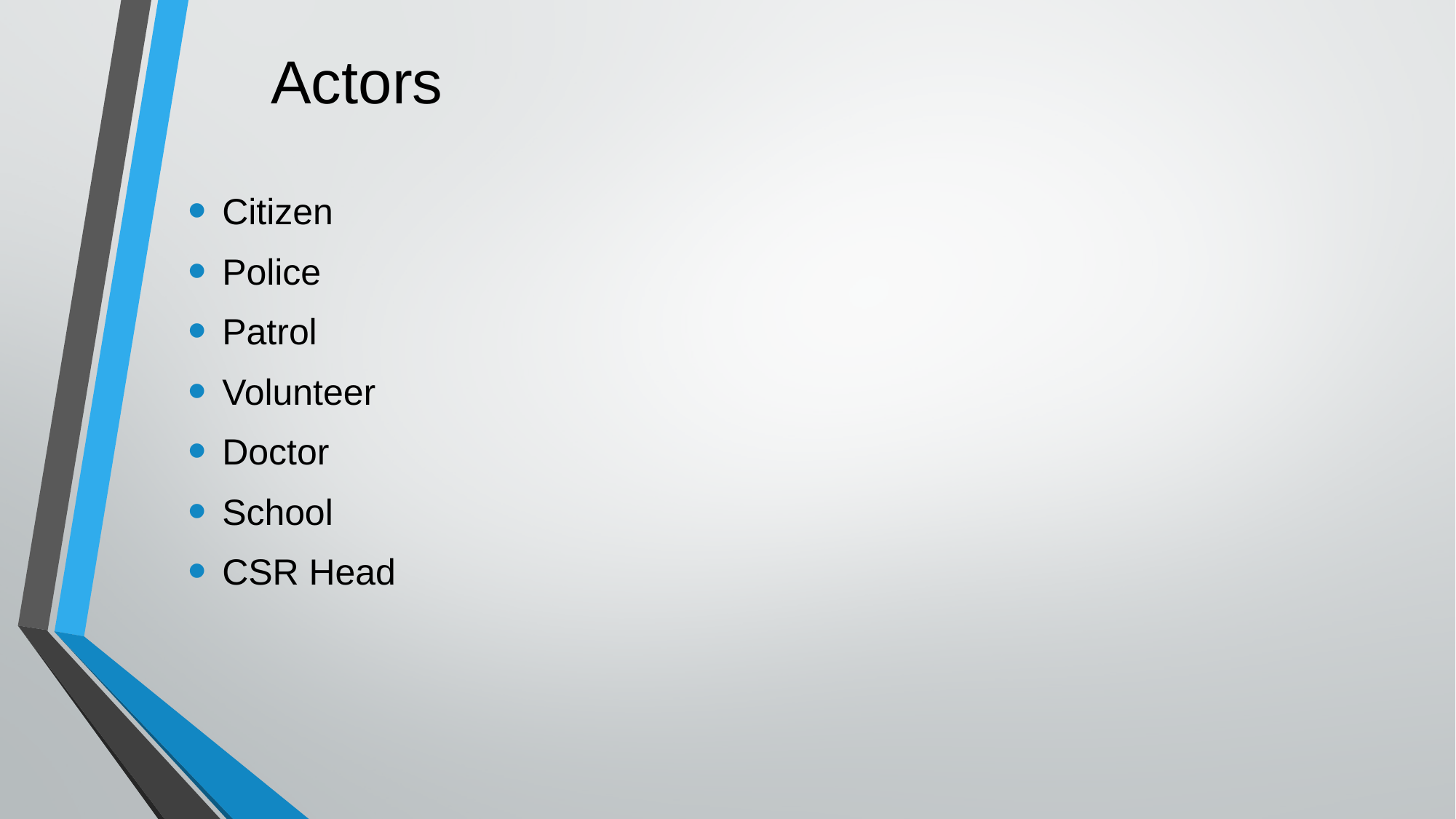

# Actors
Citizen
Police
Patrol
Volunteer
Doctor
School
CSR Head